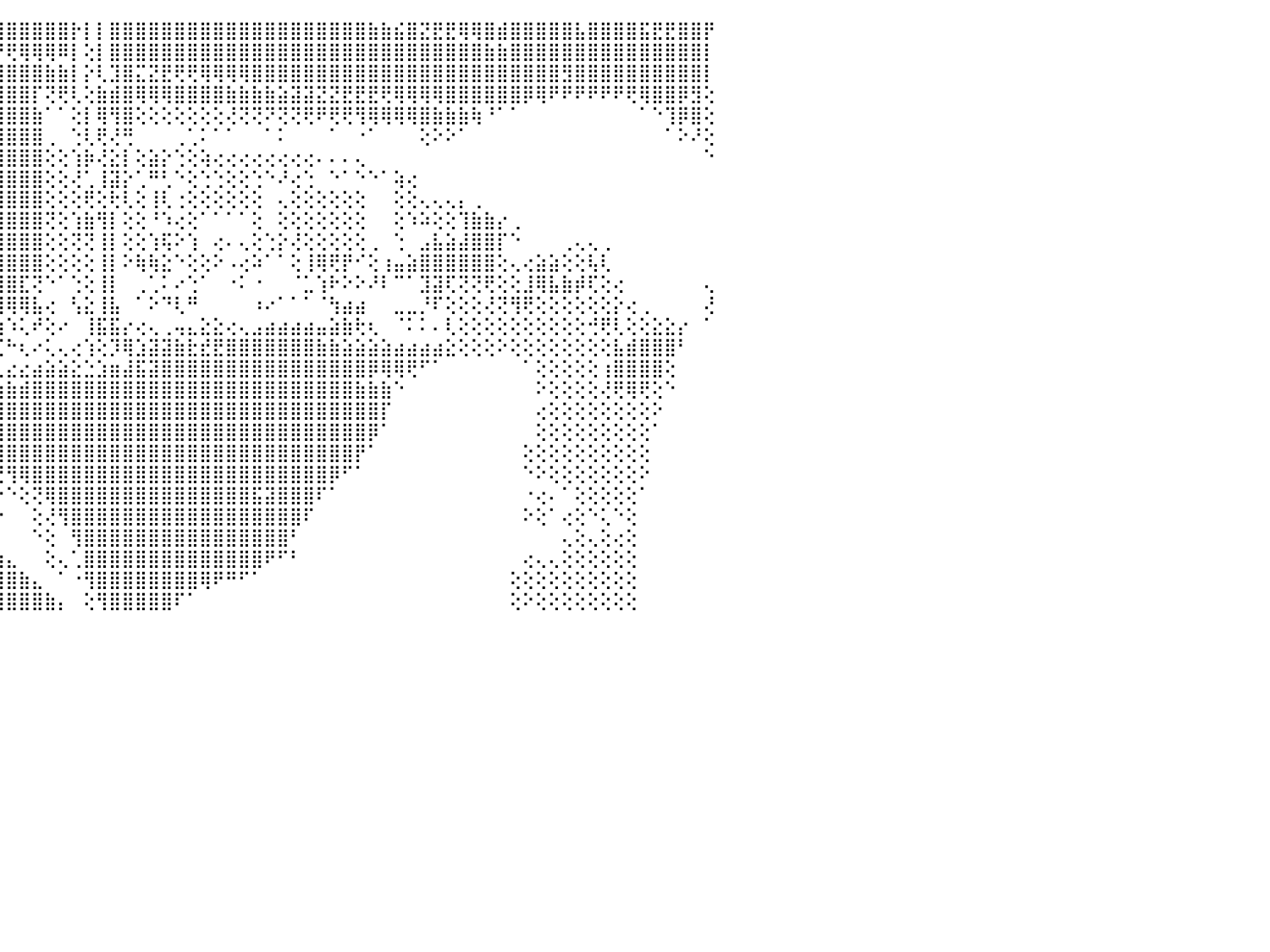

⣿⣿⣿⣿⣿⣿⣿⣿⣿⢟⢏⠕⣷⣸⣿⣇⣸⡇⡇⡕⢕⢸⣿⣱⣿⢟⣝⡕⣧⣾⢼⣿⣼⣿⣿⣿⣿⣿⣿⣿⣿⣿⣿⣿⣿⣿⣿⣿⣿⣿⡗⡇⡇⣿⣿⣿⣿⣿⣿⣿⣿⣿⣿⣿⣿⣿⣿⣿⣿⣿⣿⣿⣿⣷⣷⣮⣿⣝⣟⣟⢿⢿⣿⣾⣿⣿⣿⣿⣿⣧⣿⣿⣿⣿⣯⣟⣟⣿⣿⡟⠀
⣾⣿⣿⣿⣿⣿⣻⣿⣿⣧⢔⢕⡿⢗⣝⡅⢸⡇⣿⢇⢗⣺⣵⣵⣿⣟⣿⡇⣹⣿⣻⣿⣿⣿⣿⣿⣿⡿⢿⣟⢫⠝⢗⢚⡛⢟⢿⢿⢿⠿⡇⢕⡇⣿⣿⣿⣿⣿⣿⣿⣿⣿⣿⣿⣿⣿⣿⣿⣿⣿⣿⣿⣿⣿⣿⣿⣿⣿⣿⣿⣿⣿⣷⣷⣿⣿⣿⣿⣿⣿⣿⣿⣿⣿⣿⣿⣿⣿⣿⡇⠀
⣿⣿⣿⣿⣿⣿⣿⣿⣿⣿⢱⢕⢱⡔⡽⠷⢎⡱⣵⣷⣿⣿⣿⣿⣿⣿⣿⣇⣽⡿⣿⢿⣿⡻⢯⠝⢃⢙⢅⢅⢔⢕⡕⢸⣿⣿⣿⣿⣷⣷⡇⡕⢇⣹⣿⣍⣝⣟⢟⢟⢿⢿⢿⢿⣿⣿⣿⣿⣿⣿⣿⣿⣿⣿⣿⣿⣿⣿⣿⣿⣿⣿⣿⣿⣿⣿⣿⣿⣻⣿⣿⣿⣿⣿⣿⣿⣿⣿⣿⡇⠀
⣿⣿⣿⣿⣿⣿⢿⣿⣟⣿⡸⢗⣺⣵⢏⡿⢕⢿⣿⣿⣿⣿⣿⣿⣿⢿⡟⢟⠝⢑⢑⢅⢅⢔⢔⢕⢕⢕⢕⠕⠕⢲⣿⣿⣿⣿⣿⡏⢝⢟⢇⢕⣷⣾⣿⢿⢿⢿⣿⣿⣿⣿⣷⣷⣷⣷⣵⣽⣽⣝⣝⣟⣟⣟⢟⢿⢿⢿⢿⣿⣿⣿⣿⣿⣿⡿⢿⠟⠟⠟⠟⠟⠟⢟⢿⣿⣿⡿⣻⢕⠀
⡟⣿⢿⣿⡟⢕⢜⢻⣿⣷⣾⣿⣿⣿⠅⢟⣁⣽⢿⢟⢟⠟⢟⢑⢅⢅⢔⢕⢕⢕⠕⢕⢑⢕⢕⢅⢅⢀⠀⠀⠀⠸⣿⣿⣿⣿⣿⣷⠁⠁⢕⡇⢿⢻⣿⢕⢕⢕⢕⢕⢕⢕⢜⢝⢝⠝⢝⢝⢟⠟⢟⢟⢻⢿⢿⢿⢿⣿⣷⣷⣷⢷⠘⠁⠁⠀⠀⠀⠀⠀⠀⠀⠀⠀⠁⠑⢹⡿⣿⢕⠀
⢕⢕⢕⢕⢕⢑⢕⠌⣽⣿⣿⣿⢿⢟⠎⢝⢑⢕⢅⢔⢕⢕⠕⢕⢕⢕⢕⢅⢁⢕⠕⠕⠕⠕⠕⠕⠕⠑⠀⠀⠀⢸⣿⣿⣿⣿⣿⣿⢀⠀⢑⢇⢟⢜⢛⠀⠀⠀⢀⢁⠅⠁⠁⠀⠀⠁⠅⠀⠀⠀⠁⠀⠐⠁⠀⠀⠀⢕⠕⠕⠁⠀⠀⠀⠀⠀⠀⠀⠀⠀⠀⠀⠀⠀⠀⠀⠁⠕⠜⢕⠀
⢕⢕⢕⢕⢕⢑⢑⢕⢜⢙⢝⢅⢔⢕⢕⢕⠑⠑⠅⠕⠕⠕⠕⠕⢕⢕⠕⢕⢕⠁⠀⠀⠀⠀⠀⠀⢕⠀⠀⢀⢠⣼⣿⣿⣿⣿⣿⣿⢕⢕⢱⡷⢜⣕⡇⢕⣵⡕⢑⢕⢵⢔⢔⢔⢔⢔⢔⢔⢔⠄⠄⠄⢄⠀⠀⠀⠀⠀⠀⠀⠀⠀⠀⠀⠀⠀⠀⠀⠀⠀⠀⠀⠀⠀⠀⠀⠀⠀⠀⠑⠀
⡇⢕⠀⢀⢁⢁⢅⠕⢕⢑⠁⢁⢅⢑⢕⢕⢕⢄⠀⠀⠀⠀⢀⣀⢕⢕⣿⣷⢕⢔⢀⠔⠀⢕⢕⢄⢕⢕⢕⢕⠸⢿⣿⣿⣿⣿⣿⣿⢕⢕⢜⢁⢸⣽⡕⢁⠛⢃⠑⢕⢑⢑⢕⢕⢑⠑⠜⢔⢑⠀⠑⠁⠑⠑⠁⢵⢔⠀⠀⠀⠀⠀⠀⠀⠀⠀⠀⠀⠀⠀⠀⠀⠀⠀⠀⠀⠀⠀⠀⠀⠀
⣳⣿⣳⢗⢗⢄⢕⠰⢕⢕⢕⢕⢕⢕⢕⢕⢕⢕⢠⢄⠕⠕⢕⠛⢕⢔⣿⣿⡇⢕⢄⢄⢄⢰⢰⡆⡆⢕⢕⢕⠀⢸⢿⣿⣿⣿⣿⣿⢕⢕⢕⢟⢕⢗⢇⢕⢸⢇⢐⢕⢕⢕⢕⢕⢕⠀⢄⢕⢕⢕⢕⢕⢕⠀⠀⢕⢕⢄⢄⢄⡄⢀⠀⠀⠀⠀⠀⠀⠀⠀⠀⠀⠀⠀⠀⠀⠀⠀⠀⠀⠀
⣿⣿⢿⢿⢷⢷⢕⢕⢕⢕⢕⣻⣿⢱⢕⢕⢕⢕⢔⢅⢕⢕⢕⠀⢕⢕⢍⣗⣕⢕⠕⢑⢕⢸⢸⡇⡇⢕⢕⢕⠀⢰⡅⢜⣿⣿⣿⣿⢝⢕⢱⣷⢻⡇⢕⢕⠘⠱⢔⢕⠁⠁⠁⠁⢕⠀⢕⢕⢕⢕⢕⢕⢕⠀⠀⢕⠱⠵⢕⢕⢹⣷⣷⡔⢀⠀⠀⠀⠀⠀⠀⠀⠀⠀⠀⠀⠀⠀⠀⠀⠀
⣵⣵⣵⣷⣕⡵⠕⣱⣵⢗⠗⠞⠿⠿⢇⣕⣱⣵⣵⣵⣵⣵⣵⣔⣑⣕⠕⢿⢿⢕⢀⢔⢕⢜⠌⢕⢕⢕⢕⢕⠀⢕⢕⢅⣿⣿⣿⣿⢕⢕⢝⢝⢸⡇⢕⢕⢱⢯⠕⢱⠀⢔⠄⢄⢕⢑⡕⢜⢕⢕⢕⢕⢕⢀⠀⢑⠀⣠⣧⣵⣼⣿⣿⡏⠑⠀⠀⠀⢀⢄⢄⢀⠀⠀⠀⠀⠀⠀⠀⠀⠀
⢼⠆⠀⠀⢀⡱⢃⢕⢕⡇⠕⢔⡄⢔⢕⢕⢕⢑⣼⣿⡰⡔⠀⠀⠀⠀⠑⢇⢕⢕⠔⠕⢕⢐⢔⢔⢔⢕⢕⢕⠄⢕⢕⢕⣻⣿⣿⣿⢕⢕⢕⢕⢸⡇⠕⢷⢷⣕⠑⢕⢕⠕⠠⢔⠵⠁⠁⢕⢸⢿⢟⡟⠊⢕⢰⣤⣵⣿⣿⣿⣿⣿⣿⢕⢄⢔⣵⣵⢕⢕⢧⢇⠀⠀⠀⠀⠀⠀⠀⠀⠀
⠐⠄⠁⠩⢽⢝⠁⢁⣀⡕⢄⢾⣷⣷⣿⣿⣿⣿⣷⣼⣵⣵⣷⣷⣷⣷⣥⣥⡕⢕⣀⢸⡿⡇⠕⠕⠕⠅⠕⠀⠀⠀⣧⢕⣿⣿⣏⢝⠑⠁⢑⢕⢸⡇⠀⢀⢁⠅⠔⢑⠁⠀⠐⠅⠐⠀⠀⠈⣁⢱⠗⠕⠕⠜⠇⠉⠁⣹⣽⢏⢝⢝⢟⢕⢕⣸⢿⣧⣷⡾⢏⢕⢔⠀⠀⠀⠀⠀⠀⢄⠀
⢀⢀⢐⢀⢀⢑⠕⢔⠕⠕⠂⠘⢿⣿⣿⡏⠈⢿⣿⣿⣿⣿⣿⣿⣿⣿⣿⡿⢇⢕⠉⠜⠚⢣⡕⠕⠡⠆⠀⠀⠄⠔⣟⢝⢻⢿⢿⣧⢔⠀⢣⣕⢸⣧⠀⠁⠕⠙⢇⠛⠀⠀⠀⠀⠰⠔⠁⠁⠁⠈⢳⣴⣴⠀⠀⣀⣀⡘⠏⢕⢕⢕⢜⢝⢻⢟⢕⢕⢕⢕⢕⢕⡕⢔⢀⠀⠀⠀⠀⢜⠀
⢕⢝⢷⣧⣵⠤⢅⣅⣀⡀⢁⠀⠅⠅⠁⠀⢀⠀⠀⠁⠐⠐⠐⠐⠐⠐⠐⠐⢕⢕⢔⢔⢄⢔⢔⠀⠀⢀⠀⠀⢀⢔⣱⣷⣵⠱⢅⠞⢕⠔⠀⢸⣯⣯⡔⢔⢄⢀⢤⣄⣕⣕⢔⢄⣠⣴⣴⣴⣴⣤⣵⣷⢗⢆⠀⠈⠅⠅⠄⢇⢕⢕⢕⢕⢕⢕⢕⢕⢕⢕⢚⢟⢇⢕⢕⣕⣕⡔⠀⠁⠀
⢕⢐⢕⢇⢕⢙⠜⠄⢜⢵⣕⢱⢔⢔⢄⢄⢀⢀⢀⢀⢀⢀⢀⢄⢄⢄⢄⢅⠽⢽⢿⣶⣷⣷⣷⣵⣵⣥⣟⣗⢗⢇⠡⢬⢍⠓⢆⠔⢅⢄⢔⢱⢕⡹⢿⣱⣽⣽⣷⣗⣞⣟⣿⣿⣿⣿⣿⣿⣿⣷⣷⣵⣵⣵⣵⣴⣴⣴⣴⣕⢕⢕⢕⠕⢕⢕⢕⢕⢕⢕⢕⢕⣧⣾⣿⣿⣿⠃⠀⠀⠀
⣕⣱⣥⣼⣥⣤⣾⣿⣿⣿⣿⣿⣿⣷⣷⣷⣧⣵⣵⣵⣧⣵⣷⣷⣷⣷⣷⣷⣷⣷⣷⣿⣿⣿⣿⣿⣿⣿⣿⢟⢟⢗⢐⢐⣀⣔⣔⣴⣵⣵⣕⣑⣱⣶⣼⣯⣽⣿⣿⣿⣿⣿⣿⣿⣿⣿⣿⣿⣿⣿⣿⣿⣿⡿⢿⢿⢟⠋⠁⠀⠀⠀⠀⠀⠀⠁⢕⢕⢕⢕⢕⢰⣿⣿⣿⣿⢕⠀⠀⠀⠀
⣿⣿⣿⣿⣿⣿⣿⣿⣿⣿⣿⣿⣿⣿⣿⣿⣿⣿⣿⣿⣿⣿⣿⣿⣿⣿⣿⣿⣿⣿⣿⣿⣿⣿⣿⣿⣿⣷⣷⣧⣵⣵⣵⣵⣷⣷⣾⣿⣿⣿⣿⣿⣿⣿⣿⣿⣿⣿⣿⣿⣿⣿⣿⣿⣿⣿⣿⣿⣿⣿⣿⣿⣷⣷⣷⠑⠀⠀⠀⠀⠀⠀⠀⠀⠀⠀⠕⢕⢕⢕⢕⢜⢟⢿⢟⢕⠑⠀⠀⠀⠀
⣿⣿⣿⣿⣿⣿⣿⣿⣿⣿⣿⣿⣿⣽⣝⣕⣕⣱⣵⣴⣽⣵⣾⣿⣿⣿⣿⣿⣿⣿⣿⣿⣿⣿⣿⣿⣿⣿⣿⣿⣿⣿⣿⣿⣿⣿⣿⣿⣿⣿⣿⣿⣿⣿⣿⣿⣿⣿⣿⣿⣿⣿⣿⣿⣿⣿⣿⣿⣿⣿⣿⣿⣿⣿⡏⠀⠀⠀⠀⠀⠀⠀⠀⠀⠀⠀⢔⢕⢕⢕⢕⢕⢕⢕⢕⠕⠀⠀⠀⠀⠀
⣿⣿⣿⣿⣿⣿⣿⣿⣿⣿⣿⣿⣿⣿⣿⣿⣿⣿⣿⣿⣿⣿⣿⣿⣿⣿⣿⣿⣿⣿⣿⣿⣿⣿⣿⣿⣿⣿⣿⣿⣿⣿⣿⣿⣿⣿⣿⣿⣿⣿⣿⣿⣿⣿⣿⣿⣿⣿⣿⣿⣿⣿⣿⣿⣿⣿⣿⣿⣿⣿⣿⣿⣿⡿⠁⠀⠀⠀⠀⠀⠀⠀⠀⠀⠀⠀⢕⢕⢕⢕⢕⢕⢕⢕⢕⠁⠀⠀⠀⠀⠀
⣿⣿⣿⣿⣿⣿⣿⣿⣿⣿⣿⣿⣿⣿⣿⣿⣿⣿⣿⣿⣿⣿⣿⣿⣿⣿⣿⣿⣿⣿⣿⣿⣿⣿⣿⣿⣿⣿⣿⣿⣿⣿⣿⣿⣿⣿⣿⣿⣿⣿⣿⣿⣿⣿⣿⣿⣿⣿⣿⣿⣿⣿⣿⣿⣿⣿⣿⣿⣿⣿⣿⣿⡟⠁⠀⠀⠀⠀⠀⠀⠀⠀⠀⠀⠀⢕⢕⢕⢕⢕⢕⢕⢕⢕⢕⠀⠀⠀⠀⠀⠀
⣿⣿⣿⣿⣿⣿⣿⣿⣿⣿⣿⣿⣿⣿⣿⣿⣿⣿⣿⣿⣿⣿⣿⣿⣿⣿⣿⣿⣿⣿⣿⣿⣿⣿⣿⣿⣿⣿⣿⣿⣿⣿⣿⢟⢟⢻⢿⣿⣿⣿⣿⣿⣿⣿⣿⣿⣿⣿⣿⣿⣿⣿⣿⣿⣿⣿⣿⣿⣿⣿⡿⠋⠁⠀⠀⠀⠀⠀⠀⠀⠀⠀⠀⠀⠀⠑⠕⢕⢕⢕⢕⢕⢕⢕⠕⠀⠀⠀⠀⠀⠀
⣿⣿⣿⣿⣿⣿⣿⣿⣿⣿⣿⣿⣿⣿⣿⣿⣿⣿⣿⣿⣿⣿⣿⣿⣿⣿⣿⣿⣿⣿⣿⣿⣿⣿⣿⣿⣿⣿⣿⣿⣿⣿⣿⢑⠑⠑⢕⢝⢿⣿⣿⣿⣿⣿⣿⣿⣿⣿⣿⣿⣿⣿⣿⣿⣯⣽⣿⣿⣿⠏⠁⠀⠀⠀⠀⠀⠀⠀⠀⠀⠀⠀⠀⠀⠀⠐⢔⠄⠁⢕⢕⢕⢕⢕⠁⠀⠀⠀⠀⠀⠀
⣿⣿⣿⣿⣿⣿⣿⣿⣿⣿⣿⣿⣿⣿⣿⣿⣿⣿⣿⣿⣿⣿⣿⣿⣿⣿⣿⣿⣿⣿⣿⣿⣿⣿⣿⣿⣿⣿⣿⣿⣿⣿⣿⡕⠐⠀⠀⢕⢜⢻⣿⣿⣿⣿⣿⣿⣿⣿⣿⣿⣿⣿⣿⣿⣿⣿⣿⣿⠏⠀⠀⠀⠀⠀⠀⠀⠀⠀⠀⠀⠀⠀⠀⠀⠀⠕⢕⠁⢔⢕⠑⢅⠑⢕⠀⠀⠀⠀⠀⠀⠀
⣿⣿⣿⣿⣿⣿⣿⣿⣿⣿⣿⣿⣿⣿⣿⣿⣿⣿⣿⣿⣿⣿⣿⣿⣿⣿⣿⣿⣿⣿⣿⣿⣿⣿⣿⣿⣿⣿⣿⣿⣿⣿⣿⣷⡄⠀⠀⠑⢕⠀⢻⣿⣿⣿⣿⣿⣿⣿⣿⣿⣿⣿⣿⣿⣿⣿⣿⠃⠀⠀⠀⠀⠀⠀⠀⠀⠀⠀⠀⠀⠀⠀⠀⠀⠀⠀⠀⠀⢄⢕⢄⢕⢔⢕⠀⠀⠀⠀⠀⠀⠀
⣿⣿⣿⣿⣿⣿⣿⣿⣿⣿⣿⣿⣿⣿⣿⣿⣿⣿⣿⣿⣿⣿⣿⣿⣿⣿⣿⣿⣿⣿⣿⣿⣿⣿⣿⣿⣿⣿⣿⣿⣿⣿⣿⣿⣷⣄⠀⠀⢕⢄⢁⣿⣿⣿⣿⣿⣿⣿⣿⣿⣿⣿⣿⣿⣿⠟⠋⠃⠀⠀⠀⠀⠀⠀⠀⠀⠀⠀⠀⠀⠀⠀⠀⠀⠀⢔⢄⢄⢕⢕⢕⢕⢕⢕⠀⠀⠀⠀⠀⠀⠀
⣿⣿⣿⣿⣿⣿⣿⣿⣿⣿⣿⣿⣿⣿⣿⣿⣿⣿⣿⣿⣿⣿⣿⣿⣿⣿⣿⣿⣿⣿⣿⣿⣿⣿⣿⣿⣿⣿⣿⣿⣿⣿⣿⣿⣿⣿⣷⣄⠀⠁⠐⢻⣿⣿⣿⣿⣿⣿⣿⣿⢿⠟⠛⠋⠁⠀⠀⠀⠀⠀⠀⠀⠀⠀⠀⠀⠀⠀⠀⠀⠀⠀⠀⠀⢕⢕⢕⢕⢕⢕⢕⢕⢕⢕⠀⠀⠀⠀⠀⠀⠀
⣿⣿⣿⣿⣿⣿⣿⣿⣿⣿⣿⣿⣿⣿⣿⣿⣿⣿⣿⣿⣿⣿⣿⣿⣿⣿⣿⣿⣿⣿⣿⣿⣿⣿⣿⣿⣿⣿⣿⣿⣿⣿⣿⣿⣿⣿⣿⣿⣷⡄⠀⢕⢻⣿⣿⣿⣿⣿⠏⠁⠀⠀⠀⠀⠀⠀⠀⠀⠀⠀⠀⠀⠀⠀⠀⠀⠀⠀⠀⠀⠀⠀⠀⠀⢕⠕⢕⢕⢕⢕⢕⢕⢕⢕⠀⠀⠀⠀⠀⠀⠀
⠀⠀⠀⠀⠀⠀⠀⠀⠀⠀⠀⠀⠀⠀⠀⠀⠀⠀⠀⠀⠀⠀⠀⠀⠀⠀⠀⠀⠀⠀⠀⠀⠀⠀⠀⠀⠀⠀⠀⠀⠀⠀⠀⠀⠀⠀⠀⠀⠀⠀⠀⠀⠀⠀⠀⠀⠀⠀⠀⠀⠀⠀⠀⠀⠀⠀⠀⠀⠀⠀⠀⠀⠀⠀⠀⠀⠀⠀⠀⠀⠀⠀⠀⠀⠀⠀⠀⠀⠀⠀⠀⠀⠀⠀⠀⠀⠀⠀⠀⠀⠀